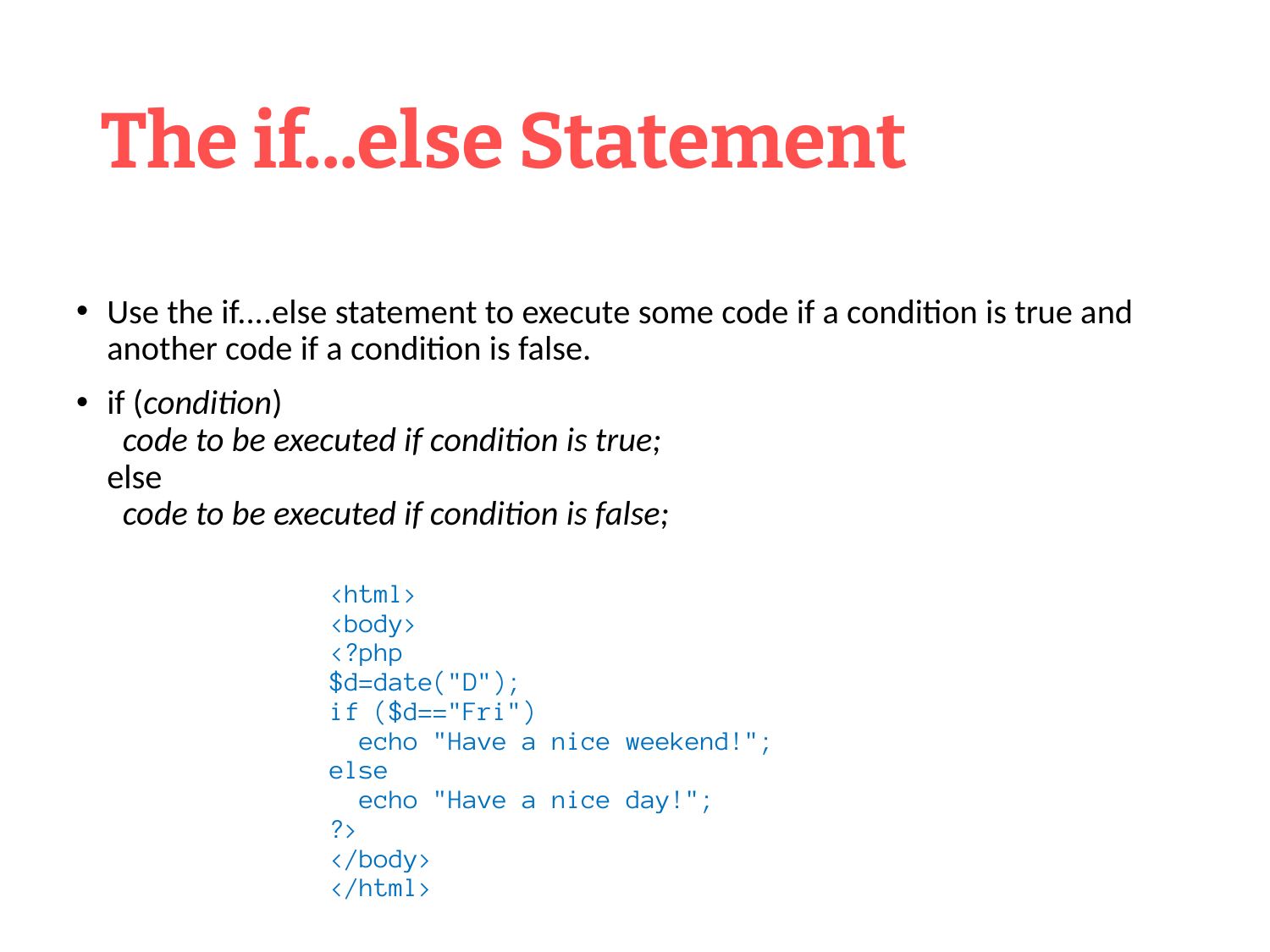

# The if...else Statement
Use the if....else statement to execute some code if a condition is true and another code if a condition is false.
if (condition)
  code to be executed if condition is true;
else
  code to be executed if condition is false;
<html>
<body>
<?php
$d=date("D");
if ($d=="Fri")
  echo "Have a nice weekend!";
else
  echo "Have a nice day!";
?>
</body>
</html>